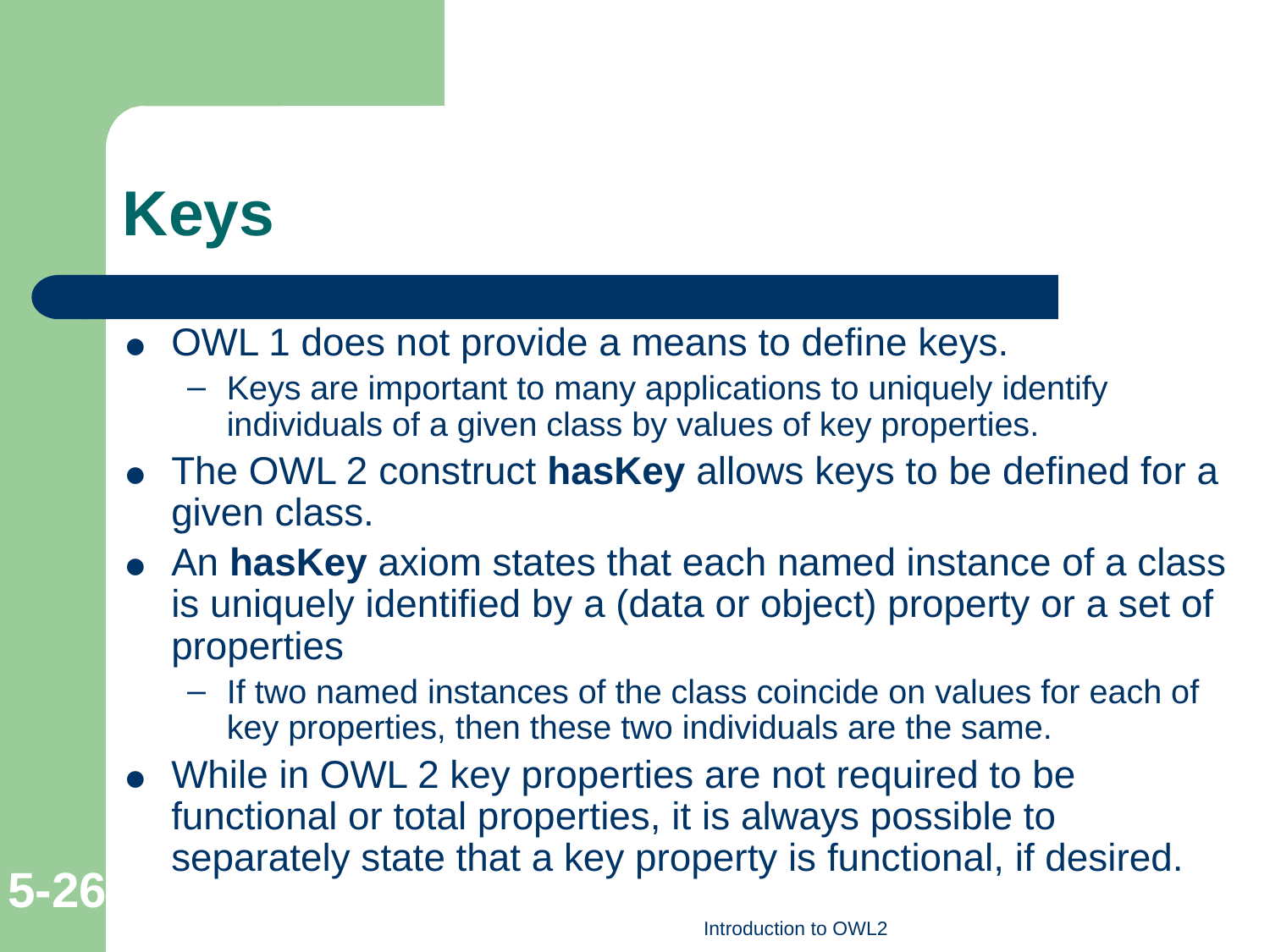

# Keys
OWL 1 does not provide a means to define keys.
Keys are important to many applications to uniquely identify individuals of a given class by values of key properties.
The OWL 2 construct hasKey allows keys to be defined for a given class.
An hasKey axiom states that each named instance of a class is uniquely identified by a (data or object) property or a set of properties
If two named instances of the class coincide on values for each of key properties, then these two individuals are the same.
While in OWL 2 key properties are not required to be functional or total properties, it is always possible to separately state that a key property is functional, if desired.
5-26
Introduction to OWL2